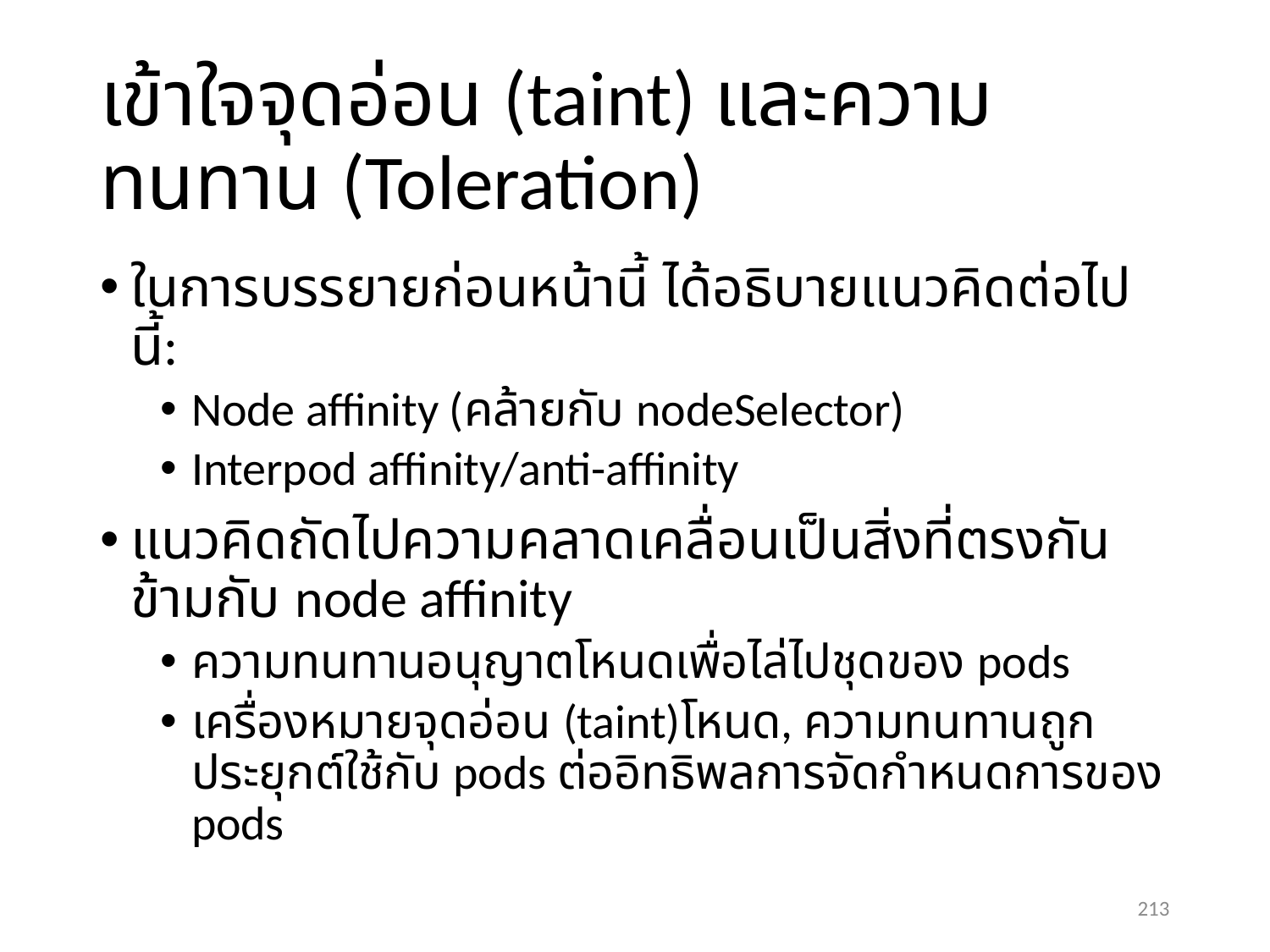

# เข้าใจจุดอ่อน (taint) และความทนทาน (Toleration)
ในการบรรยายก่อนหน้านี้ ได้อธิบายแนวคิดต่อไปนี้:
Node affinity (คล้ายกับ nodeSelector)
Interpod affinity/anti-affinity
แนวคิดถัดไปความคลาดเคลื่อนเป็นสิ่งที่ตรงกันข้ามกับ node affinity
ความทนทานอนุญาตโหนดเพื่อไล่ไปชุดของ pods
เครื่องหมายจุดอ่อน (taint)โหนด, ความทนทานถูกประยุกต์ใช้กับ pods ต่ออิทธิพลการจัดกำหนดการของ pods
213